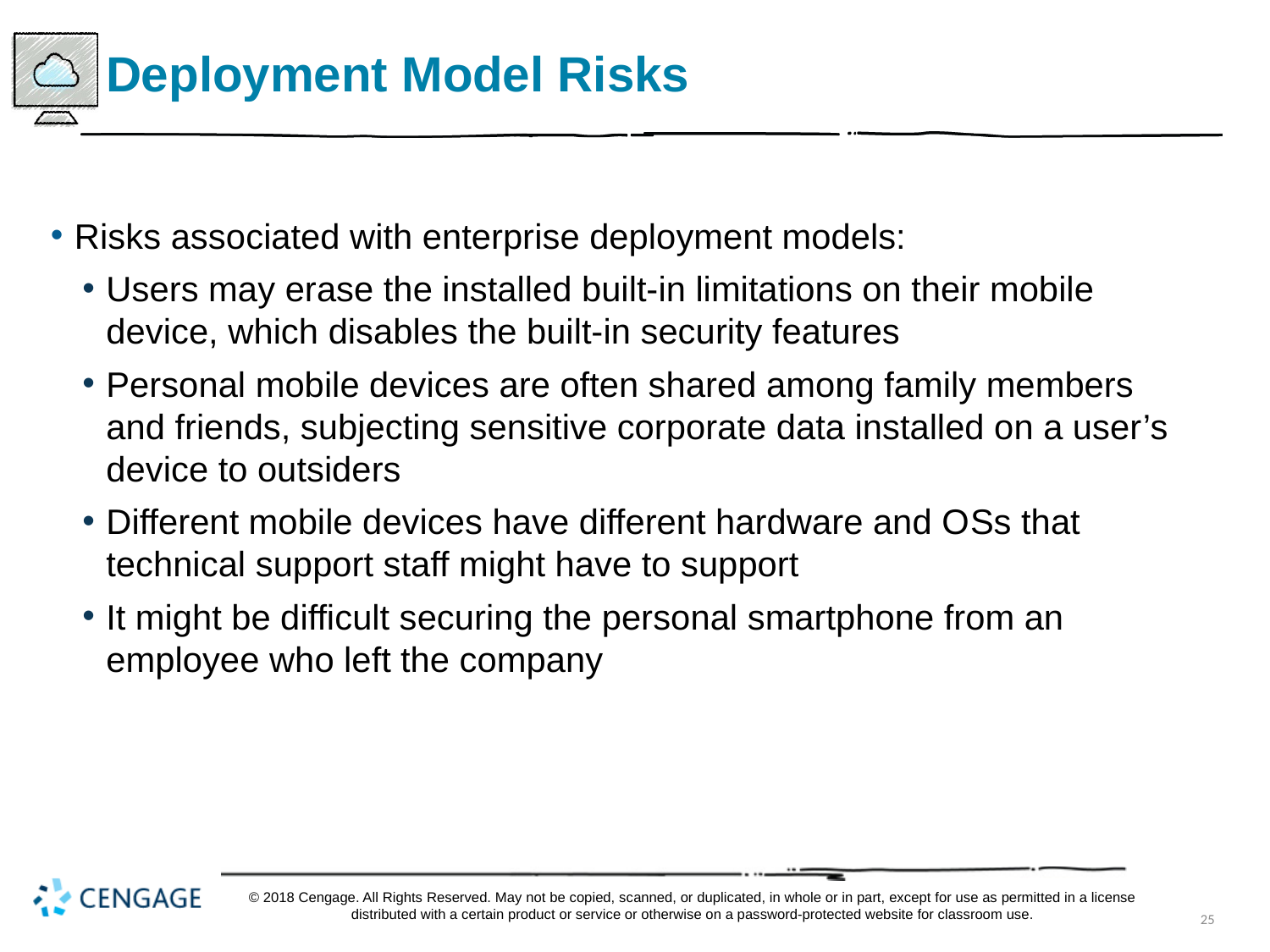

# Deployment Model Risks
Risks associated with enterprise deployment models:
Users may erase the installed built-in limitations on their mobile device, which disables the built-in security features
Personal mobile devices are often shared among family members and friends, subjecting sensitive corporate data installed on a user’s device to outsiders
Different mobile devices have different hardware and O Ss that technical support staff might have to support
It might be difficult securing the personal smartphone from an employee who left the company
© 2018 Cengage. All Rights Reserved. May not be copied, scanned, or duplicated, in whole or in part, except for use as permitted in a license distributed with a certain product or service or otherwise on a password-protected website for classroom use.